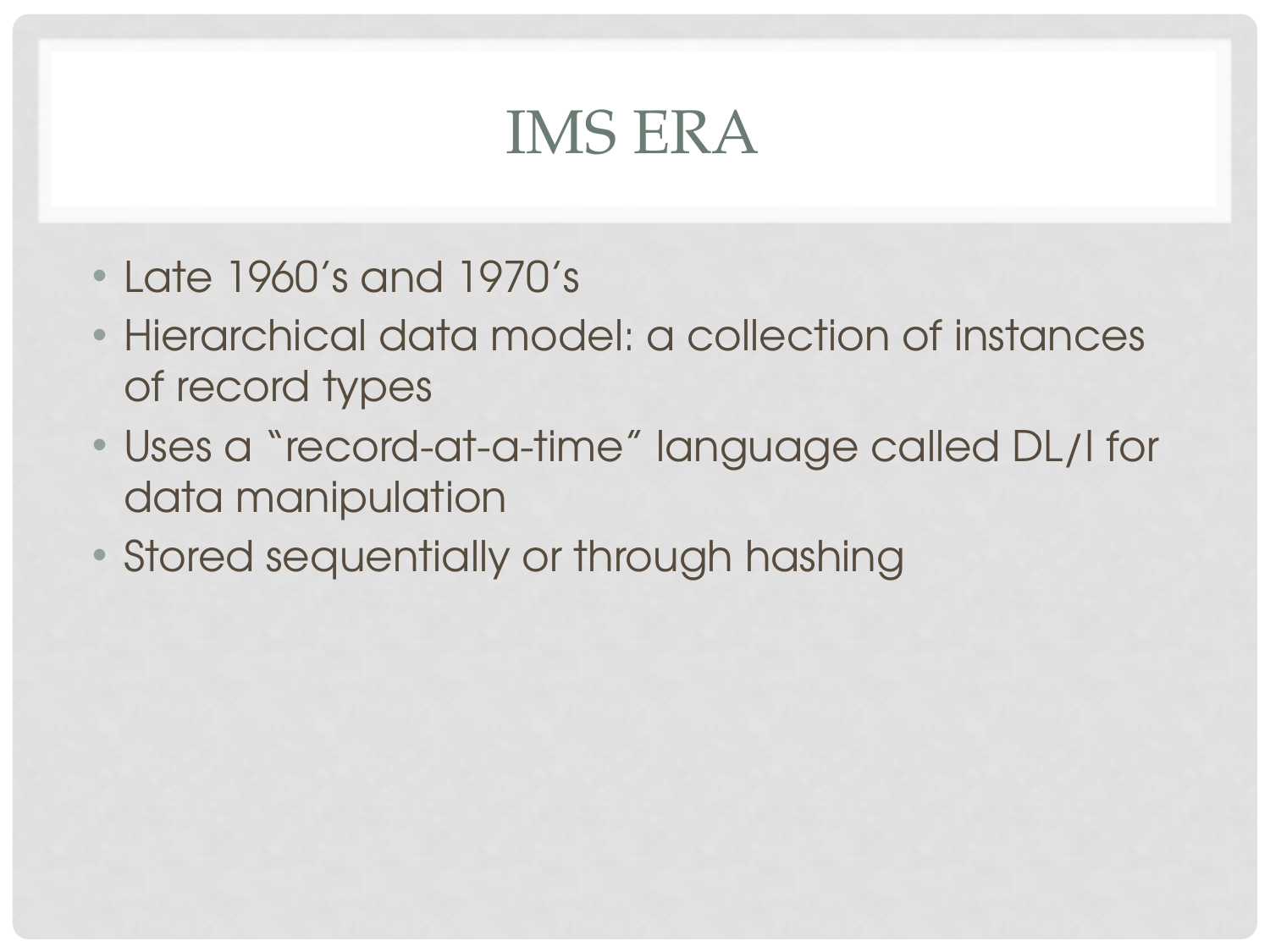

# Ims era
Late 1960’s and 1970’s
Hierarchical data model: a collection of instances of record types
Uses a “record-at-a-time” language called DL/I for data manipulation
Stored sequentially or through hashing